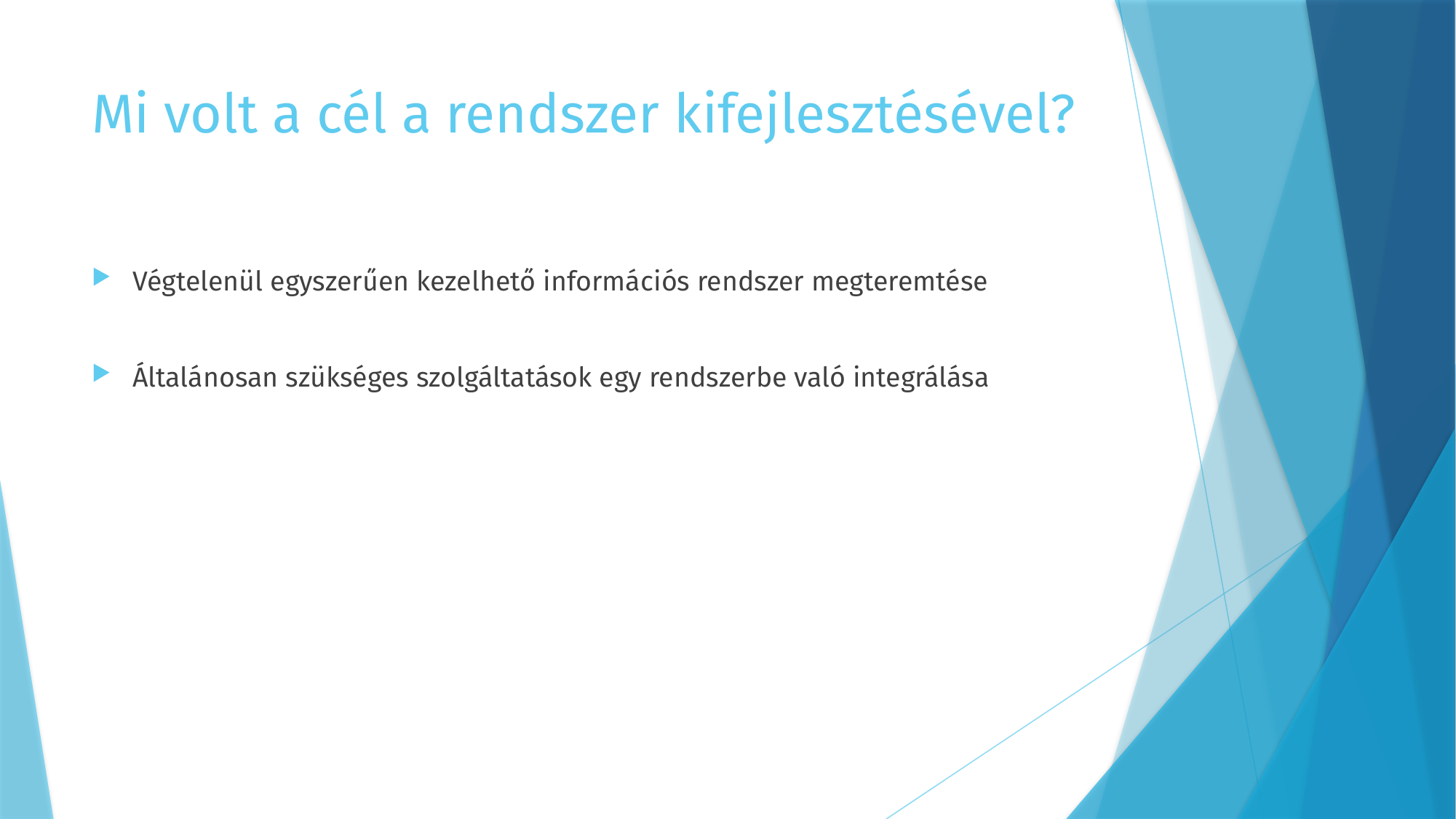

# Mi volt a cél a rendszer kifejlesztésével?
Végtelenül egyszerűen kezelhető információs rendszer megteremtése

Általánosan szükséges szolgáltatások egy rendszerbe való integrálása